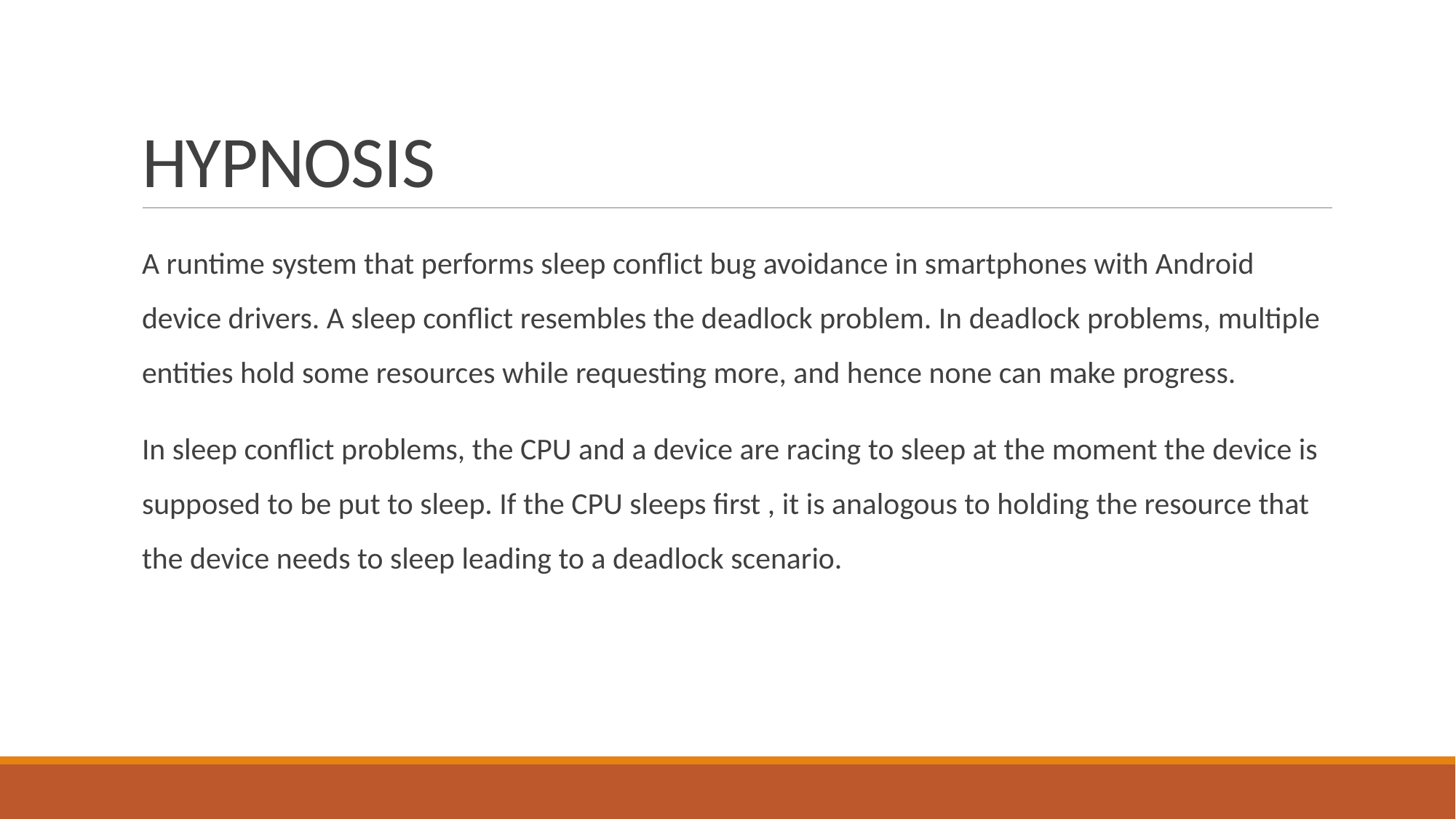

# HYPNOSIS
A runtime system that performs sleep conflict bug avoidance in smartphones with Android device drivers. A sleep conflict resembles the deadlock problem. In deadlock problems, multiple entities hold some resources while requesting more, and hence none can make progress.
In sleep conflict problems, the CPU and a device are racing to sleep at the moment the device is supposed to be put to sleep. If the CPU sleeps first , it is analogous to holding the resource that the device needs to sleep leading to a deadlock scenario.